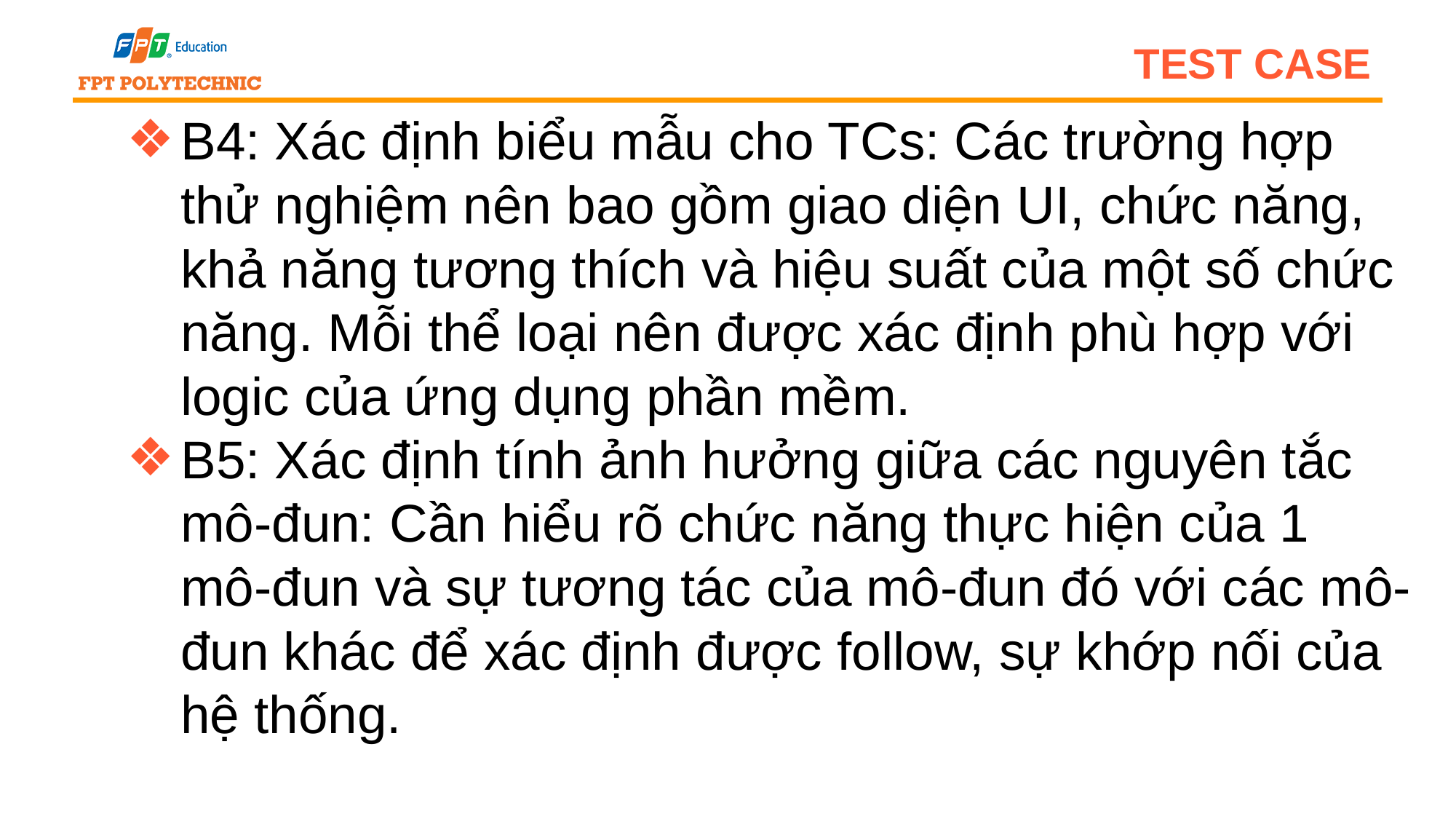

# test case
B4: Xác định biểu mẫu cho TCs: Các trường hợp thử nghiệm nên bao gồm giao diện UI, chức năng, khả năng tương thích và hiệu suất của một số chức năng. Mỗi thể loại nên được xác định phù hợp với logic của ứng dụng phần mềm.
B5: Xác định tính ảnh hưởng giữa các nguyên tắc mô-đun: Cần hiểu rõ chức năng thực hiện của 1 mô-đun và sự tương tác của mô-đun đó với các mô-đun khác để xác định được follow, sự khớp nối của hệ thống.